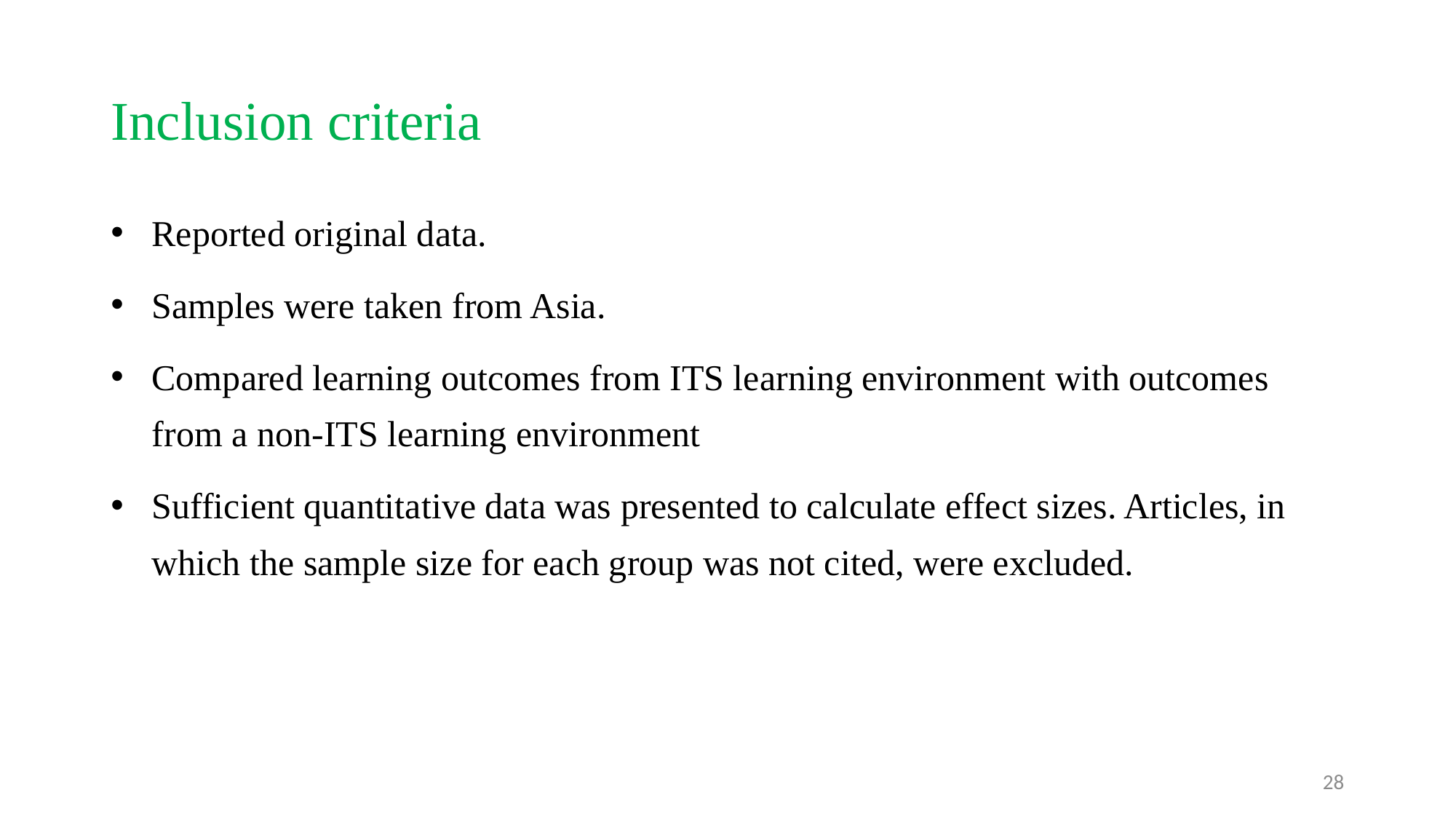

# Inclusion criteria
Reported original data.
Samples were taken from Asia.
Compared learning outcomes from ITS learning environment with outcomes from a non-ITS learning environment
Sufficient quantitative data was presented to calculate effect sizes. Articles, in which the sample size for each group was not cited, were excluded.

28